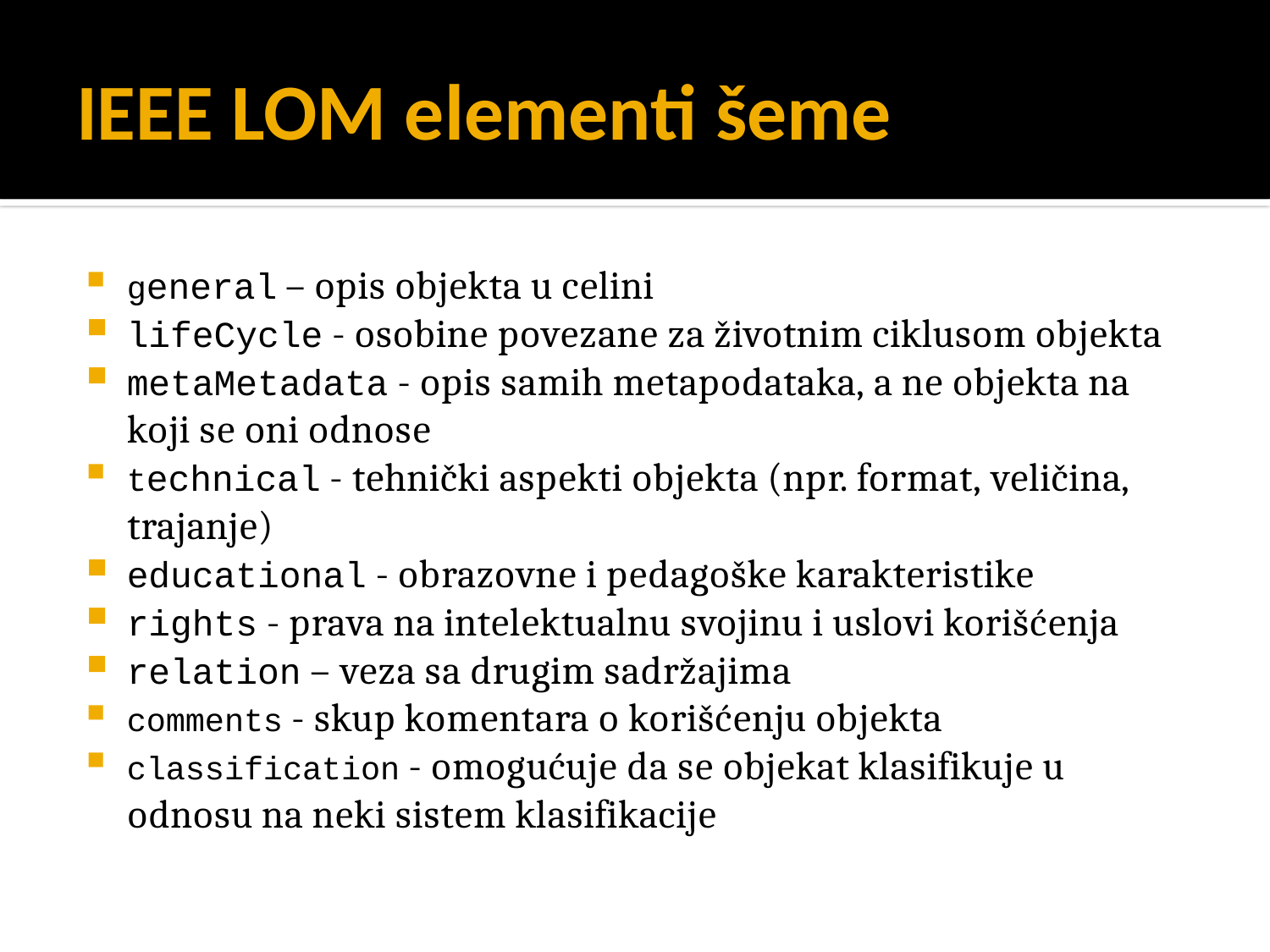

# IEEE LOM elementi šeme
general – opis objekta u celini
lifeCycle - osobine povezane za životnim ciklusom objekta
metaMetadata - opis samih metapodataka, a ne objekta na koji se oni odnose
technical - tehnički aspekti objekta (npr. format, veličina, trajanje)
educational - obrazovne i pedagoške karakteristike
rights - prava na intelektualnu svojinu i uslovi korišćenja
relation – veza sa drugim sadržajima
comments - skup komentara o korišćenju objekta
classification - omogućuje da se objekat klasifikuje u odnosu na neki sistem klasifikacije